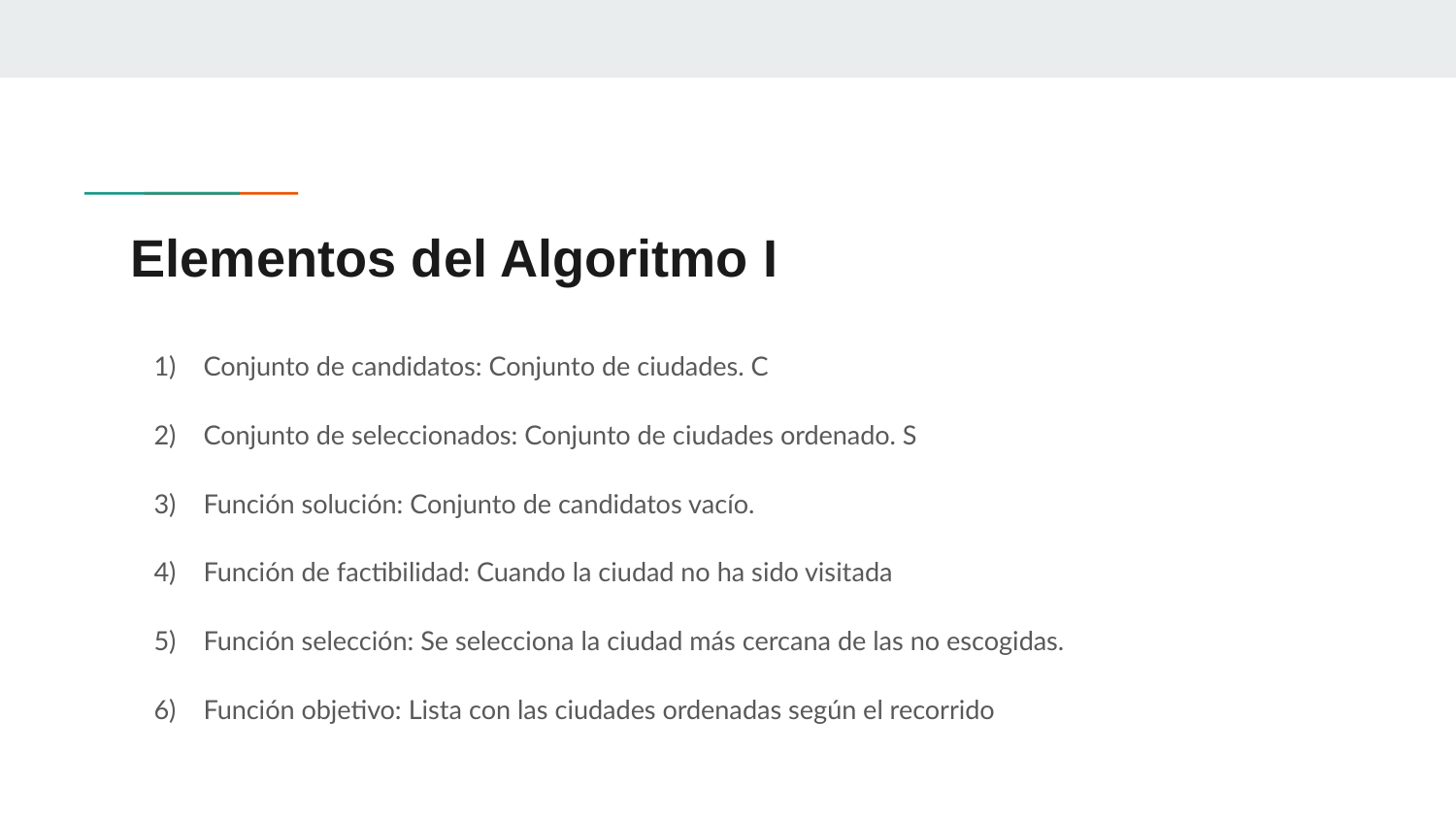

# Elementos del Algoritmo I
Conjunto de candidatos: Conjunto de ciudades. C
Conjunto de seleccionados: Conjunto de ciudades ordenado. S
Función solución: Conjunto de candidatos vacío.
Función de factibilidad: Cuando la ciudad no ha sido visitada
Función selección: Se selecciona la ciudad más cercana de las no escogidas.
Función objetivo: Lista con las ciudades ordenadas según el recorrido